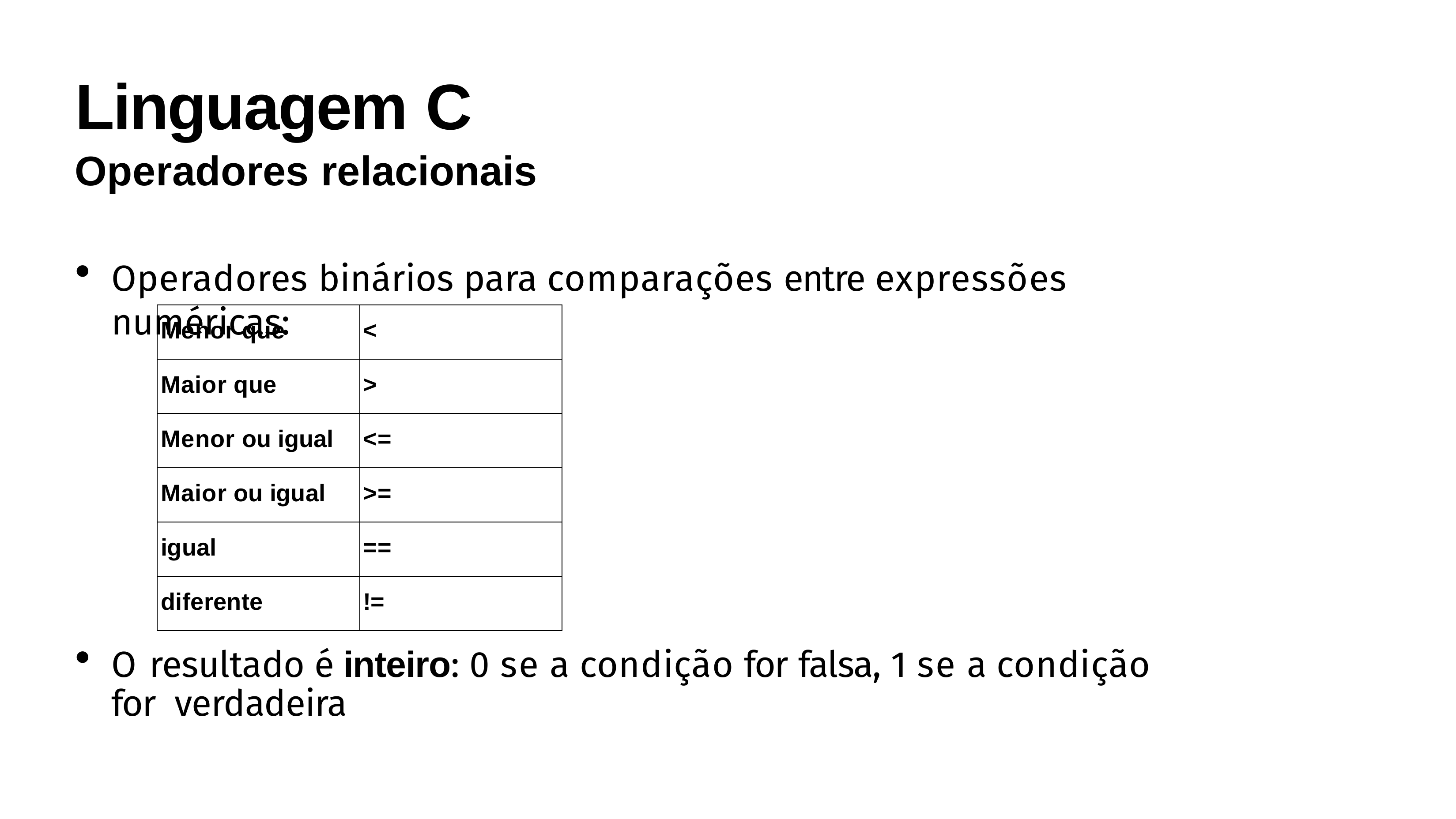

# Linguagem C
Operadores relacionais
Operadores binários para comparações entre expressões numéricas:
| Menor que | < |
| --- | --- |
| Maior que | > |
| Menor ou igual | <= |
| Maior ou igual | >= |
| igual | == |
| diferente | != |
O resultado é inteiro: 0 se a condição for falsa, 1 se a condição for  verdadeira